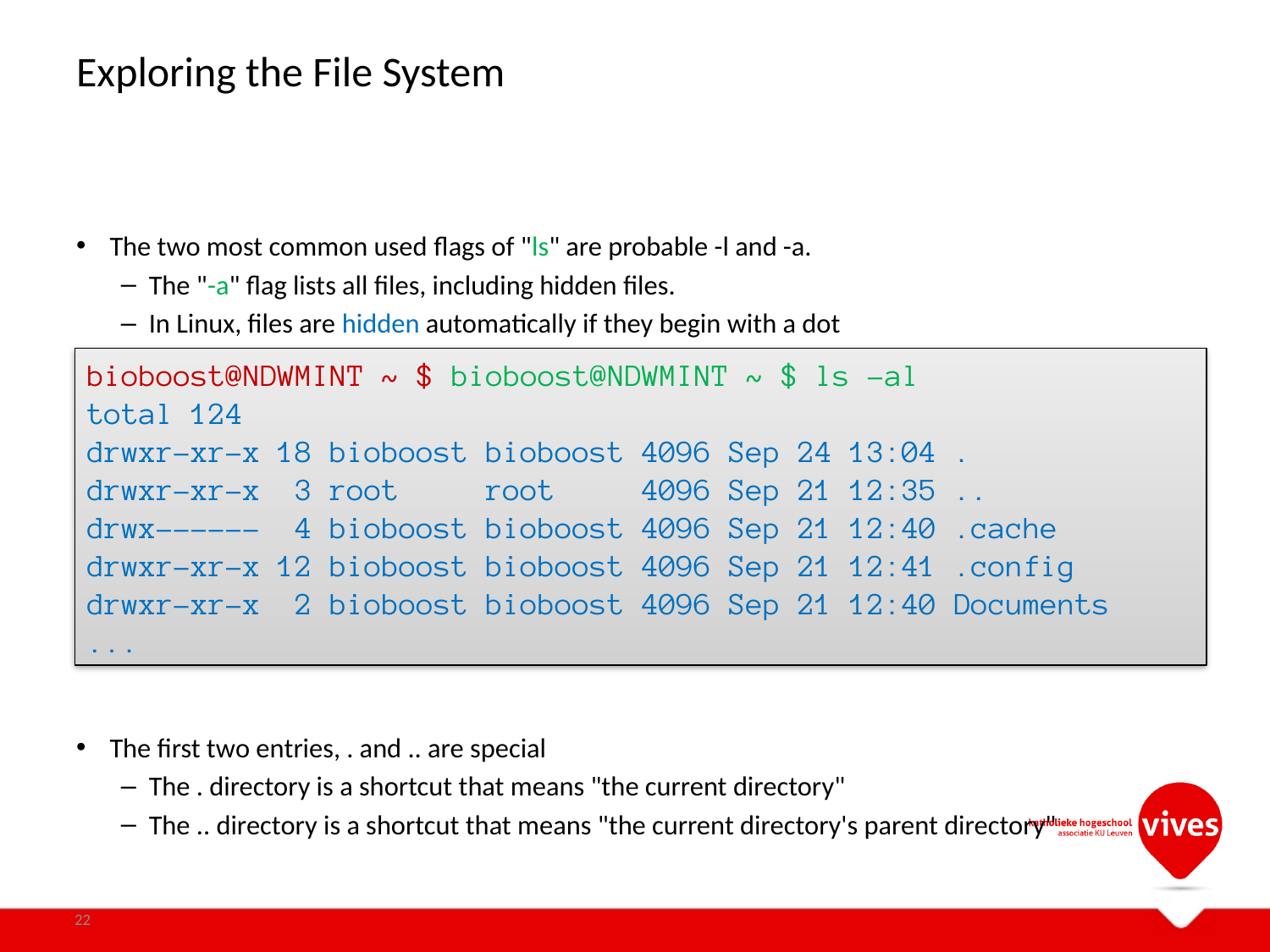

# Exploring the File System
The two most common used flags of "ls" are probable -l and -a.
The "-a" flag lists all files, including hidden files.
In Linux, files are hidden automatically if they begin with a dot

The first two entries, . and .. are special
The . directory is a shortcut that means "the current directory"
The .. directory is a shortcut that means "the current directory's parent directory"
bioboost@NDWMINT ~ $ bioboost@NDWMINT ~ $ ls -al
total 124
drwxr-xr-x 18 bioboost bioboost 4096 Sep 24 13:04 .
drwxr-xr-x  3 root     root     4096 Sep 21 12:35 ..
drwx------  4 bioboost bioboost 4096 Sep 21 12:40 .cache
drwxr-xr-x 12 bioboost bioboost 4096 Sep 21 12:41 .config
drwxr-xr-x  2 bioboost bioboost 4096 Sep 21 12:40 Documents
...
22